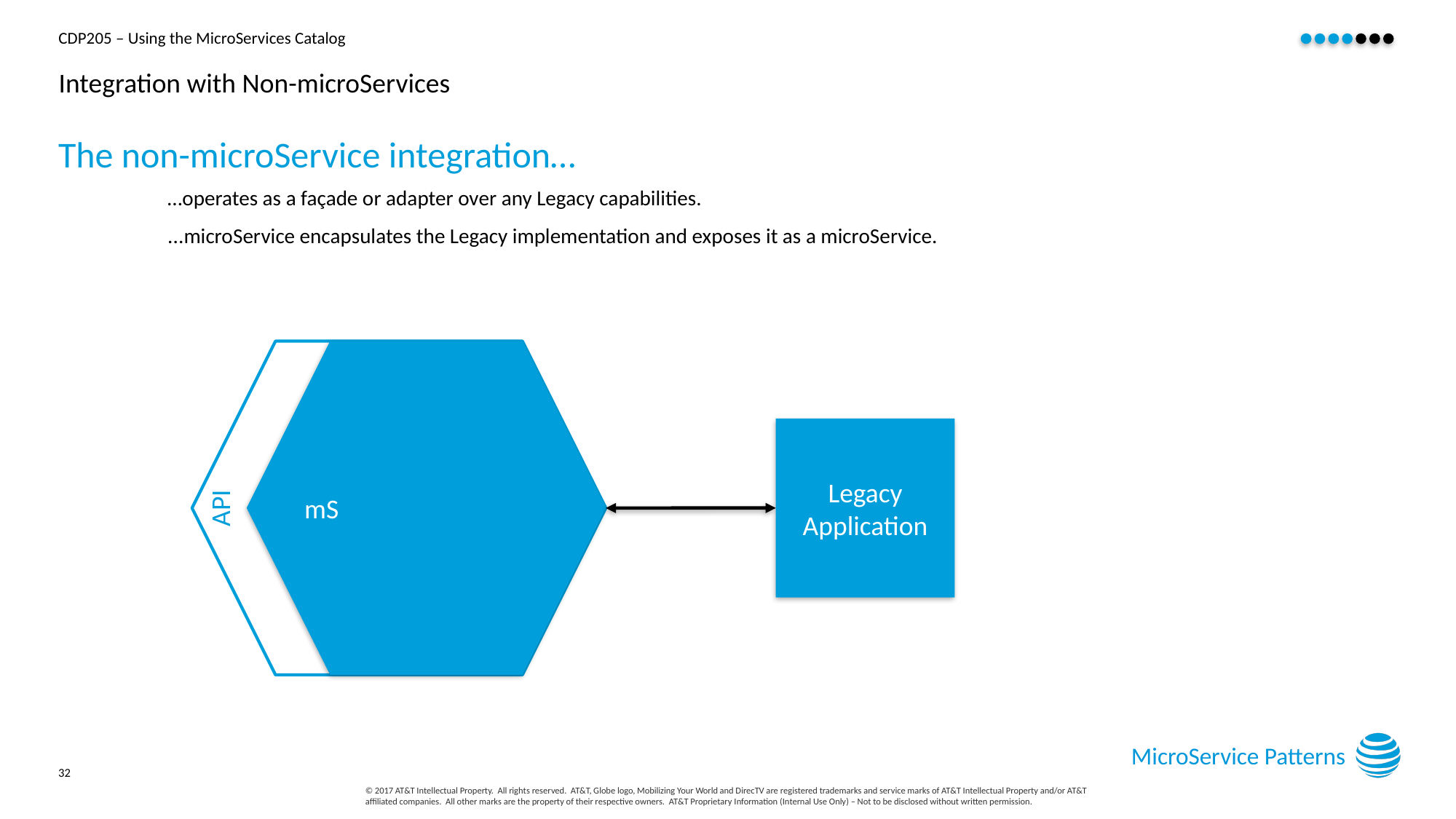

# Integration with Non-microServices
The non-microService integration…
…operates as a façade or adapter over any Legacy capabilities.
...microService encapsulates the Legacy implementation and exposes it as a microService.

mS
Legacy Application
API
MicroService Patterns
32